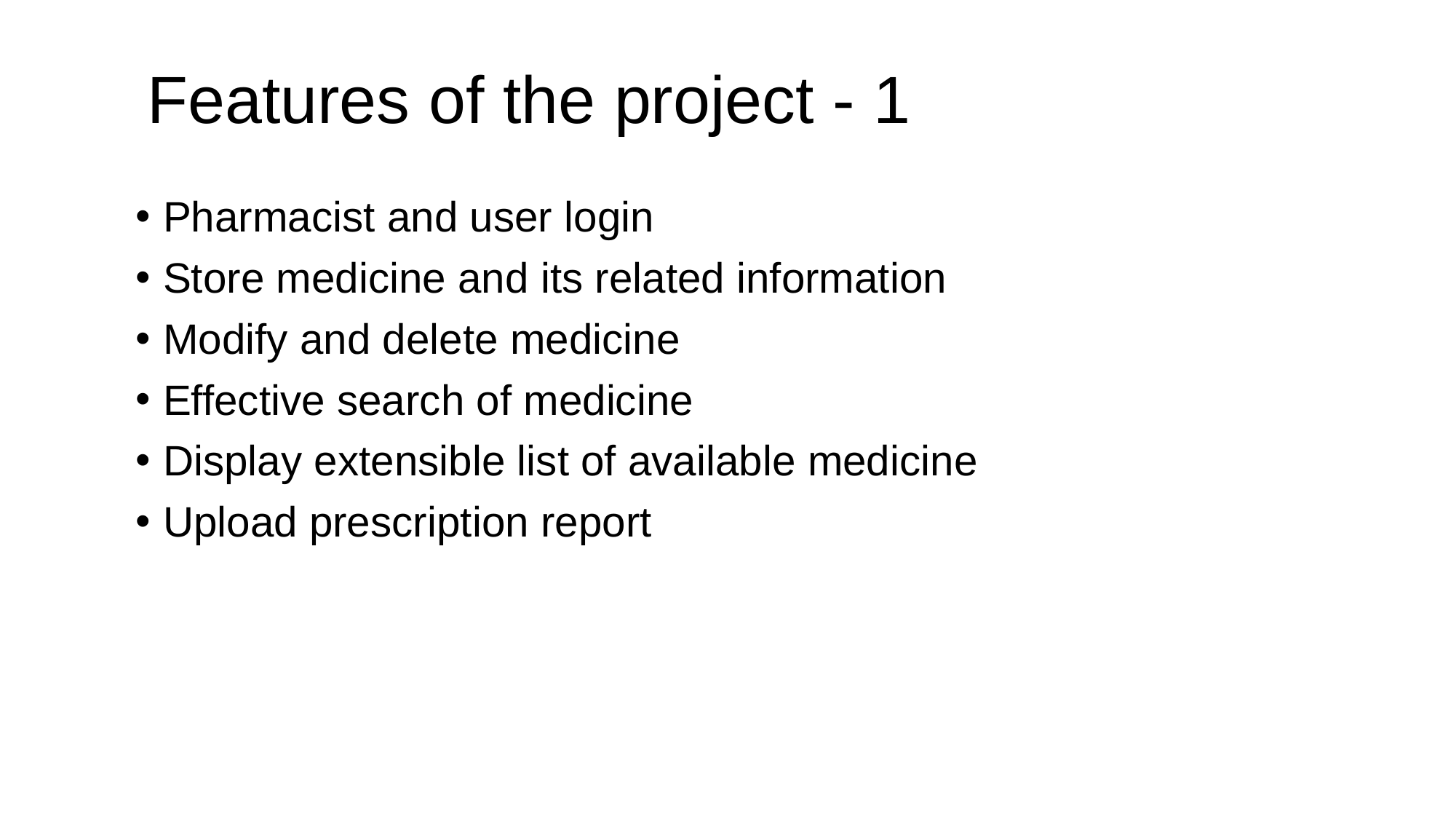

# Features of the project - 1
Pharmacist and user login
Store medicine and its related information
Modify and delete medicine
Effective search of medicine
Display extensible list of available medicine
Upload prescription report